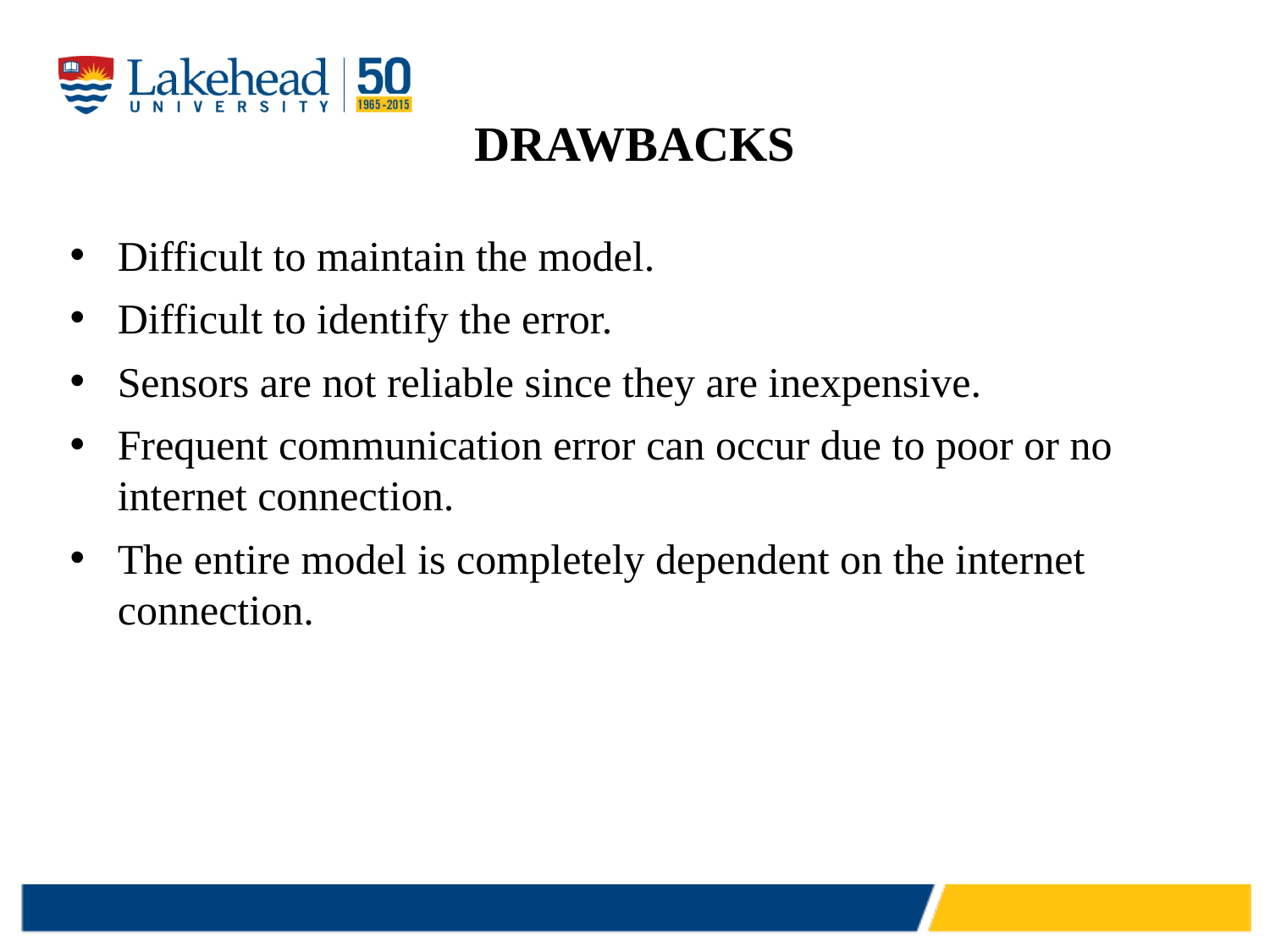

# DRAWBACKS
Difficult to maintain the model.
Difficult to identify the error.
Sensors are not reliable since they are inexpensive.
Frequent communication error can occur due to poor or no internet connection.
The entire model is completely dependent on the internet connection.